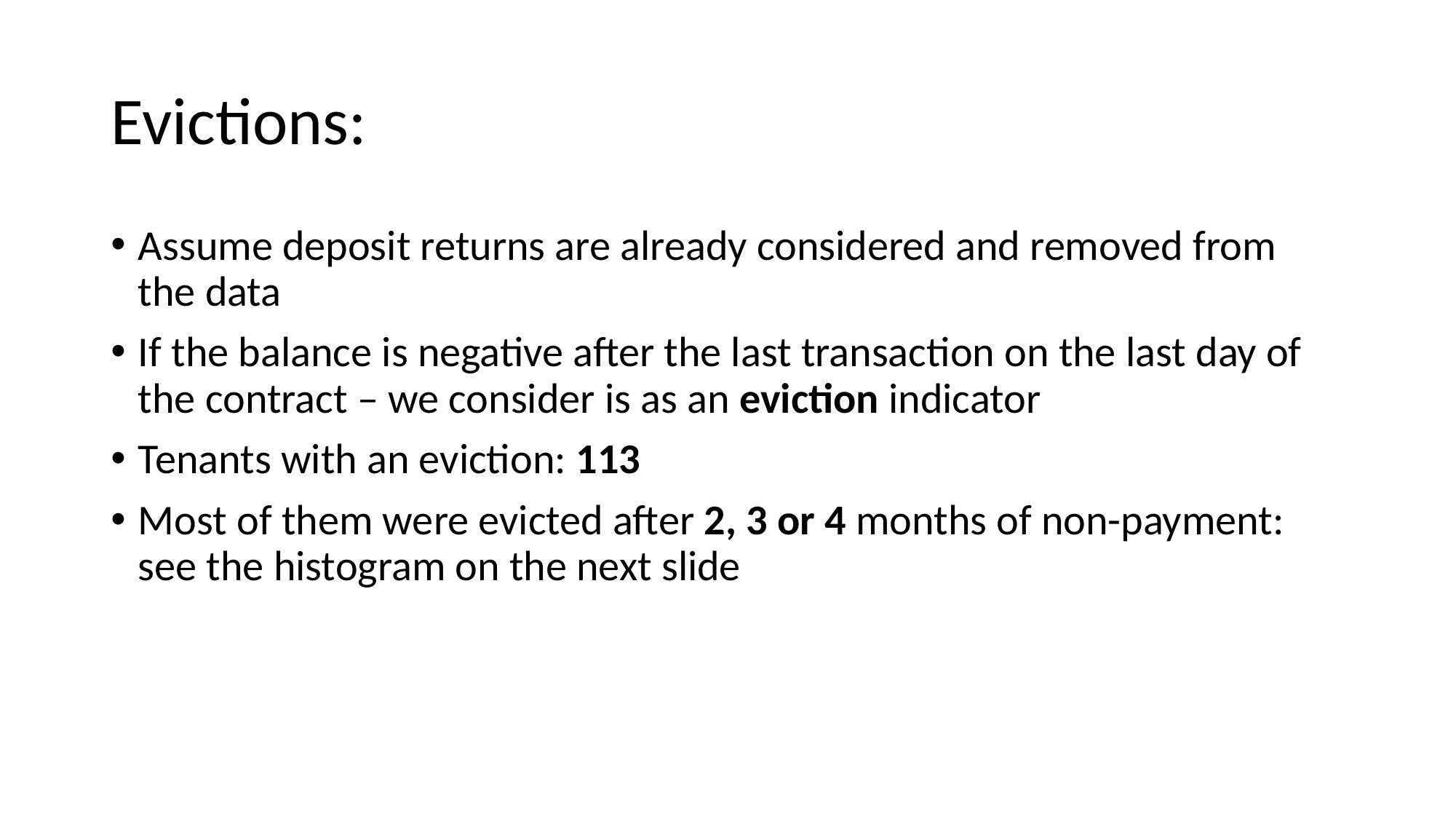

# Evictions:
Assume deposit returns are already considered and removed from the data
If the balance is negative after the last transaction on the last day of the contract – we consider is as an eviction indicator
Tenants with an eviction: 113
Most of them were evicted after 2, 3 or 4 months of non-payment: see the histogram on the next slide